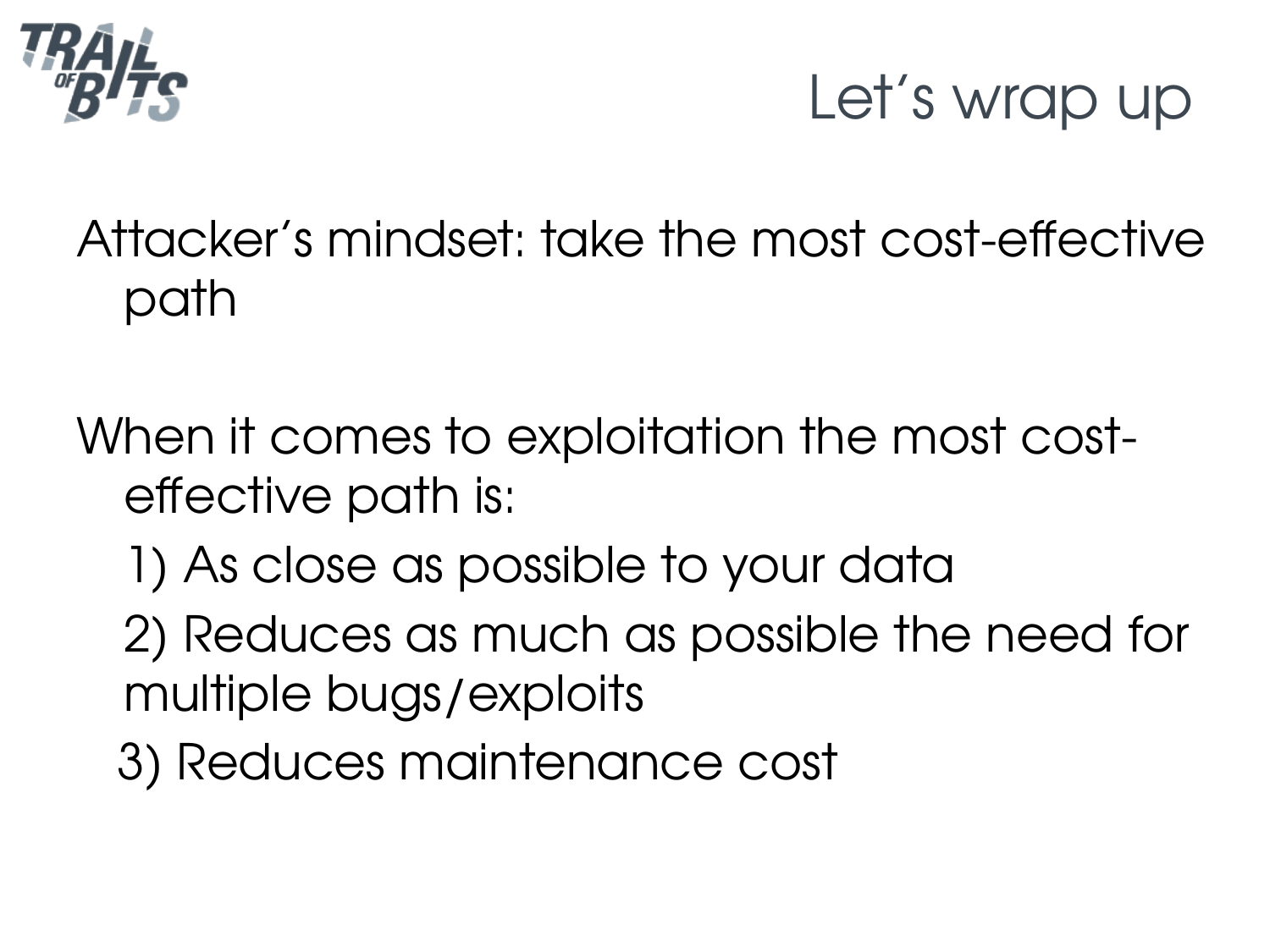

# Let’s wrap up
Attacker’s mindset: take the most cost-effective path

When it comes to exploitation the most cost-effective path is:
	1) As close as possible to your data
	2) Reduces as much as possible the need for multiple bugs/exploits
   3) Reduces maintenance cost